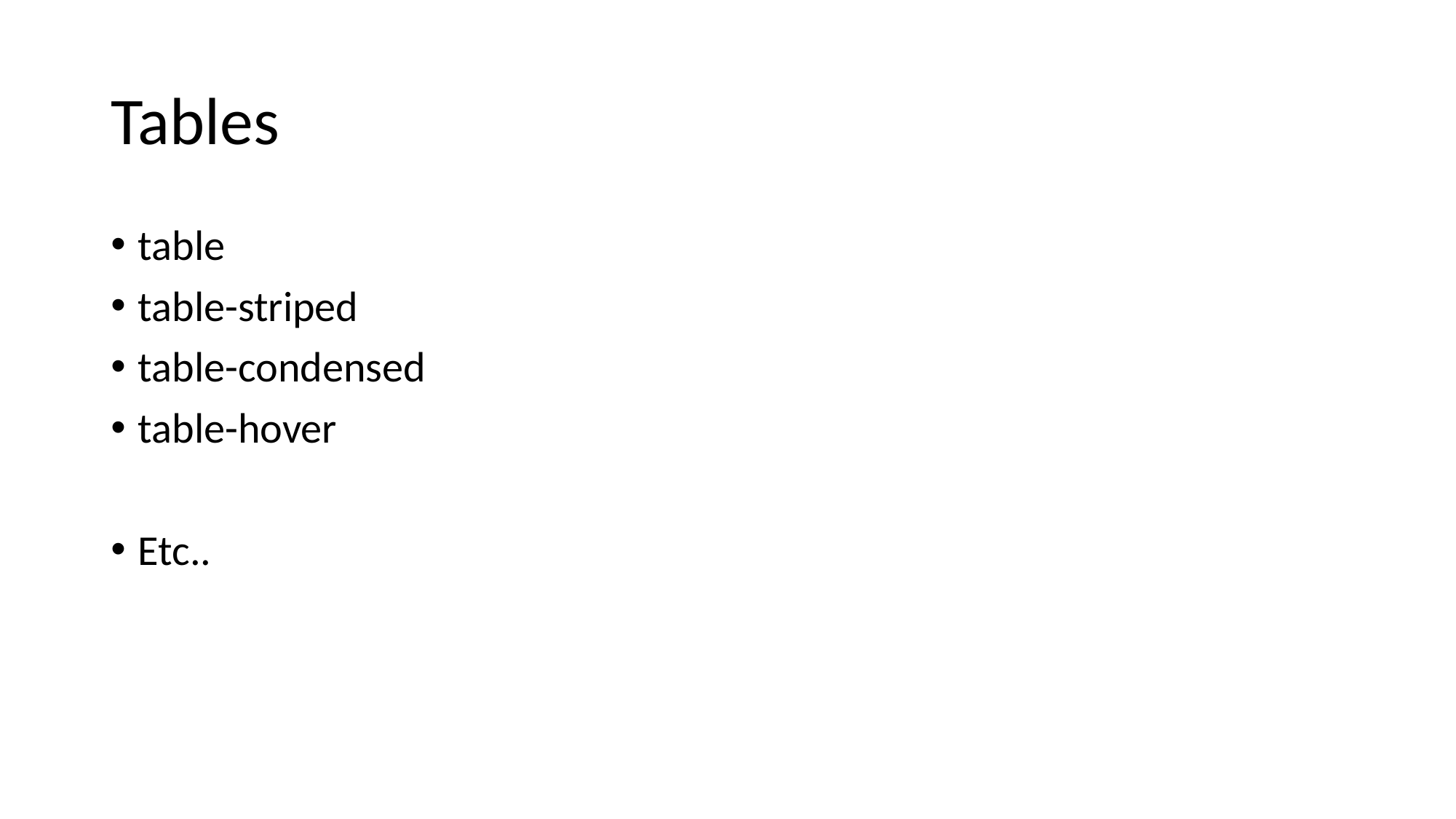

# Tables
table
table-striped
table-condensed
table-hover

Etc..